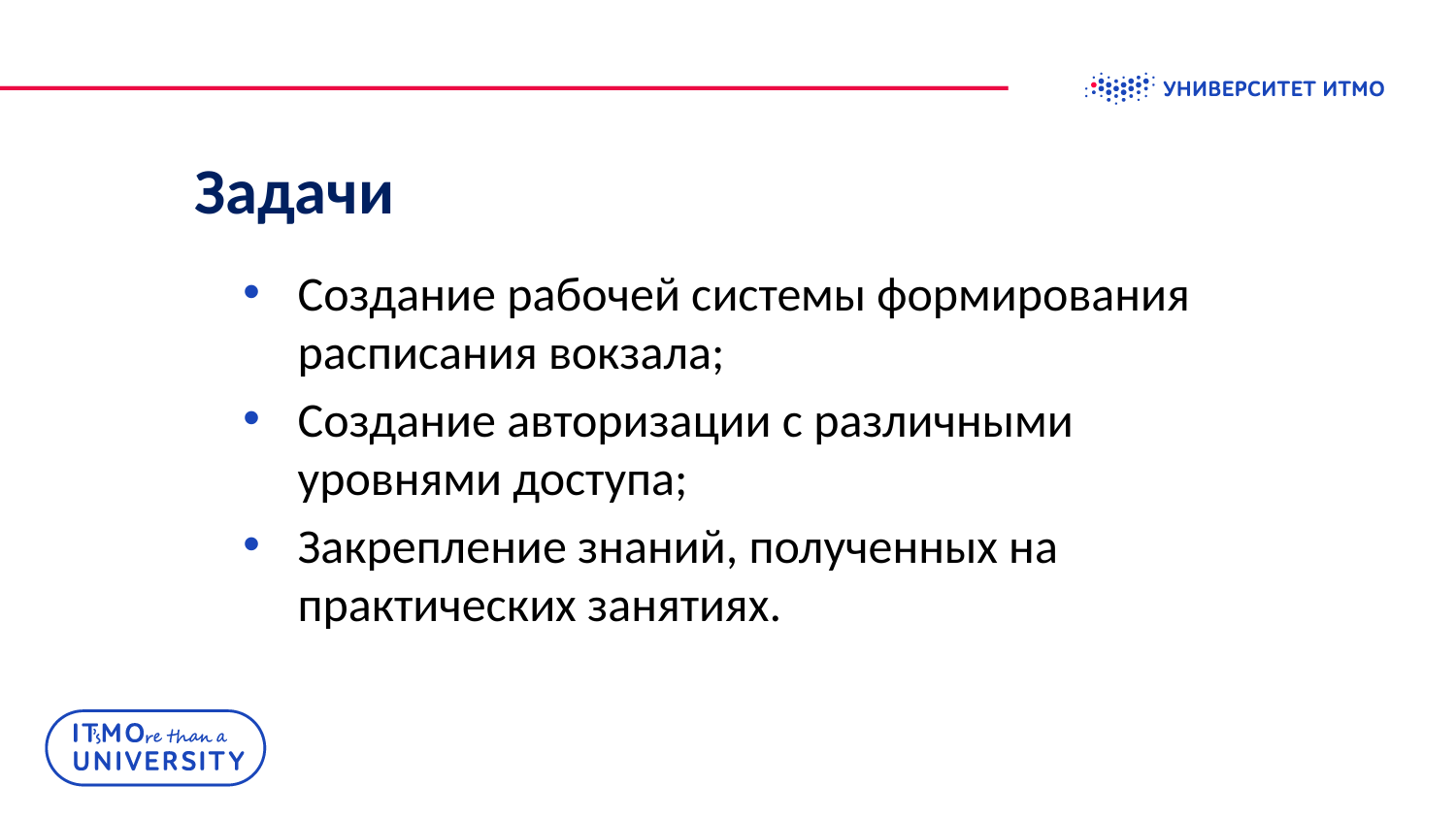

# Задачи
Создание рабочей системы формирования расписания вокзала;
Создание авторизации с различными уровнями доступа;
Закрепление знаний, полученных на практических занятиях.